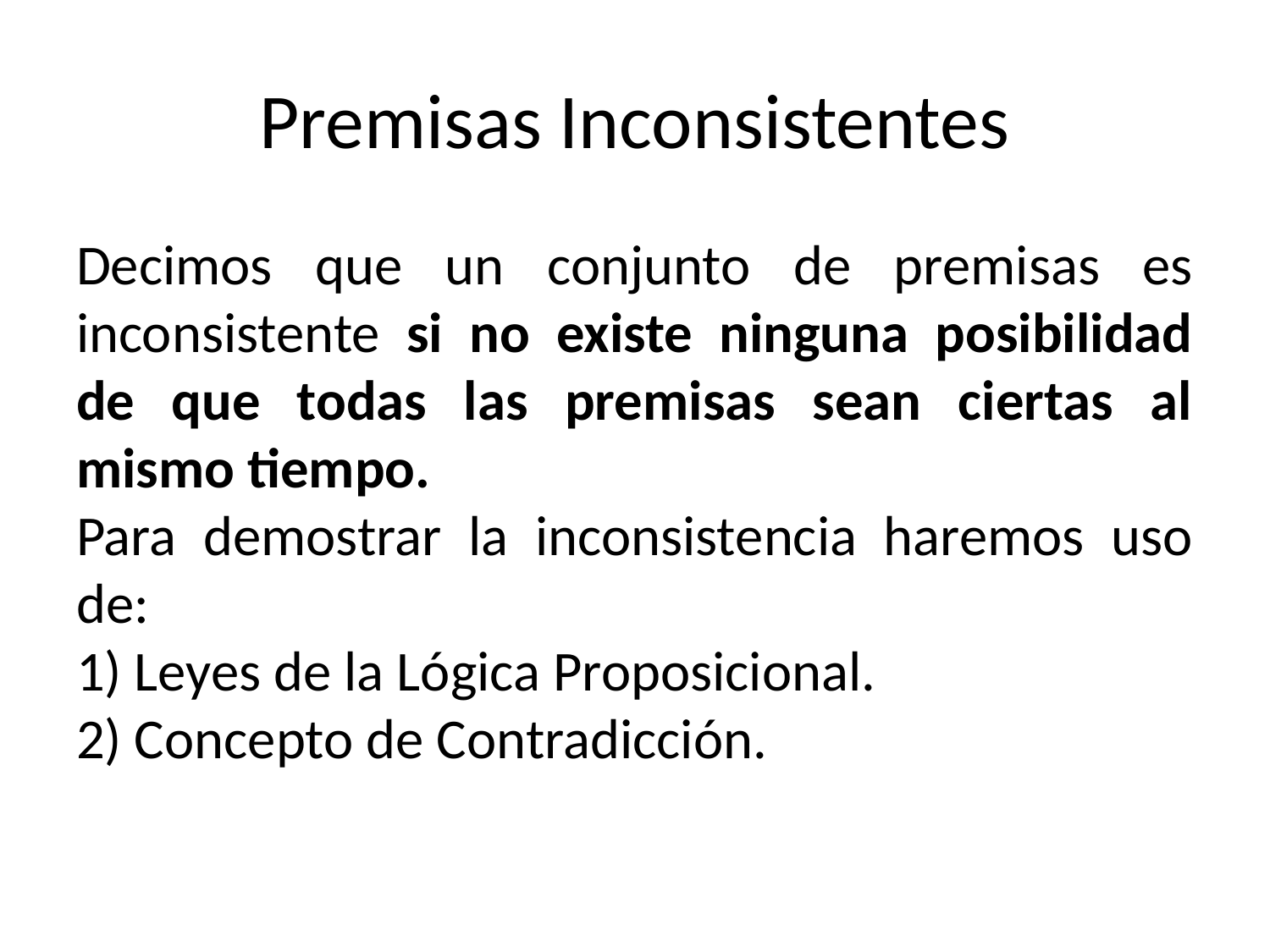

# Premisas Inconsistentes
Decimos que un conjunto de premisas es inconsistente si no existe ninguna posibilidad de que todas las premisas sean ciertas al mismo tiempo.
Para demostrar la inconsistencia haremos uso de:
1) Leyes de la Lógica Proposicional.
2) Concepto de Contradicción.